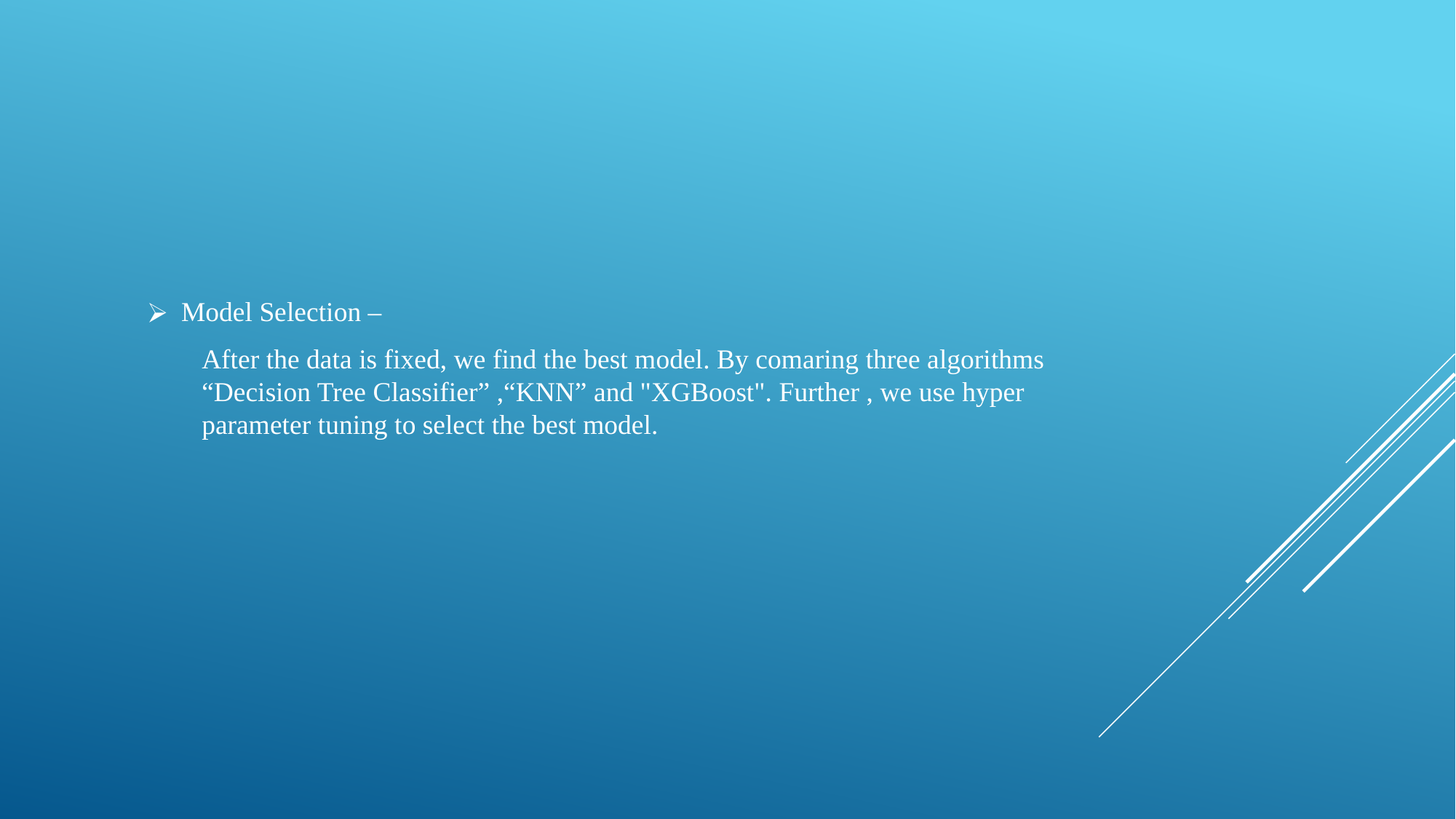

Model Selection –
After the data is fixed, we find the best model. By comaring three algorithms “Decision Tree Classifier” ,“KNN” and "XGBoost". Further , we use hyper parameter tuning to select the best model.